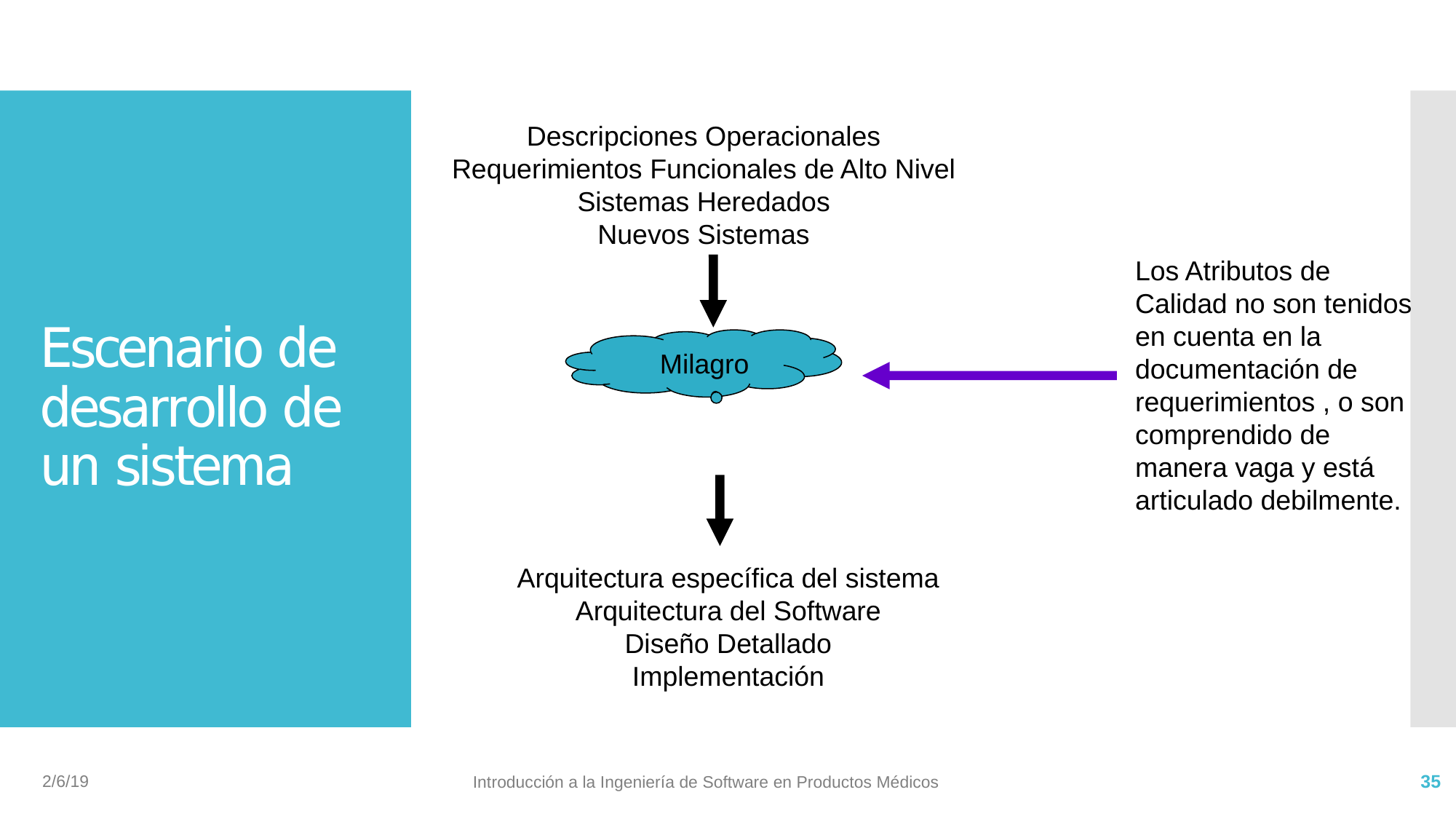

Descripciones Operacionales
Requerimientos Funcionales de Alto Nivel
Sistemas Heredados
Nuevos Sistemas
# Escenario de desarrollo de un sistema

Los Atributos de Calidad no son tenidos en cuenta en la documentación de requerimientos , o son comprendido de manera vaga y está articulado debilmente.

Milagro

Arquitectura específica del sistema
Arquitectura del Software
Diseño Detallado
Implementación
2/6/19
35
Introducción a la Ingeniería de Software en Productos Médicos